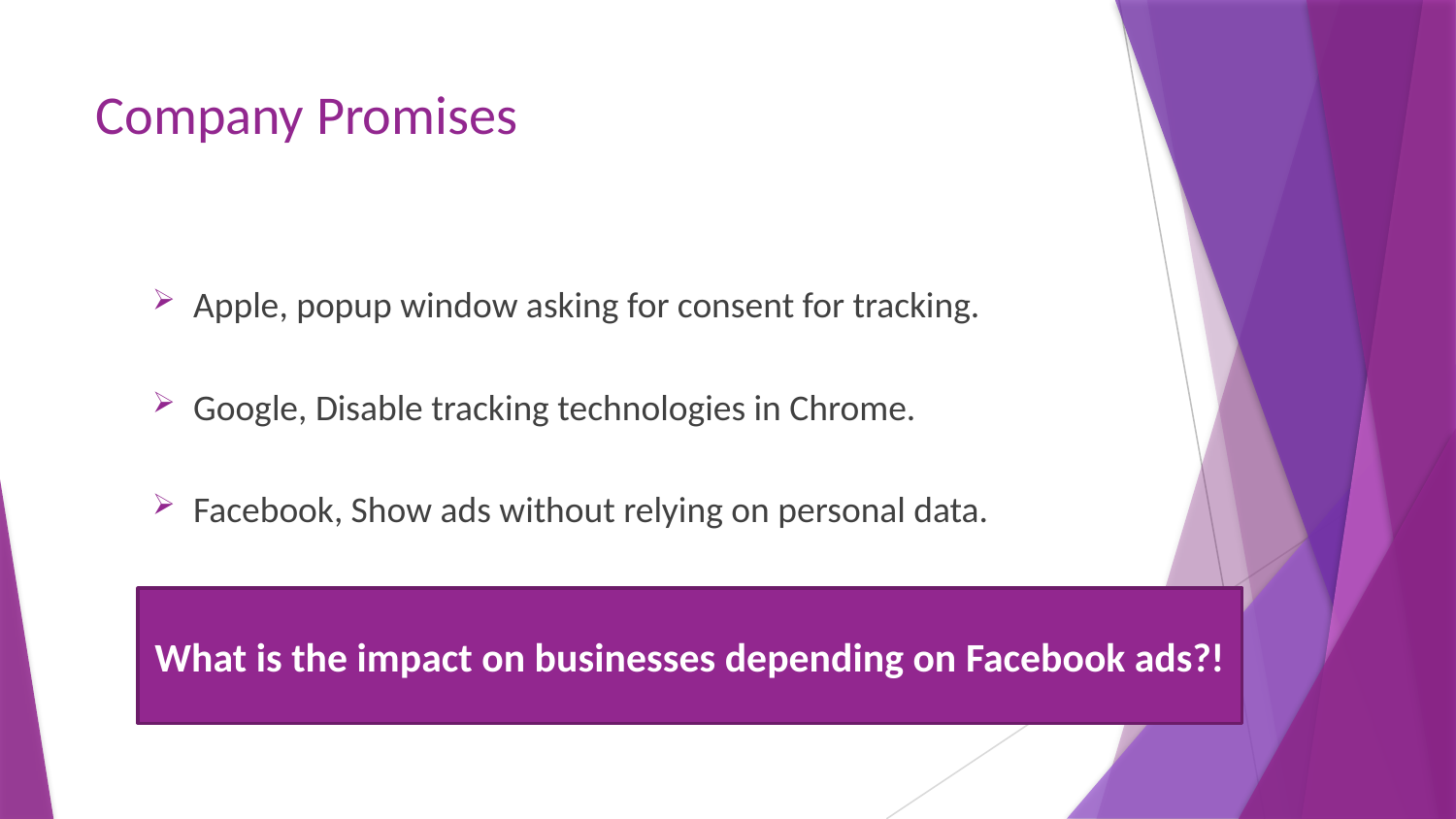

# Company Promises
Apple, popup window asking for consent for tracking.
Google, Disable tracking technologies in Chrome.
Facebook, Show ads without relying on personal data.

What is the impact on businesses depending on Facebook ads?!